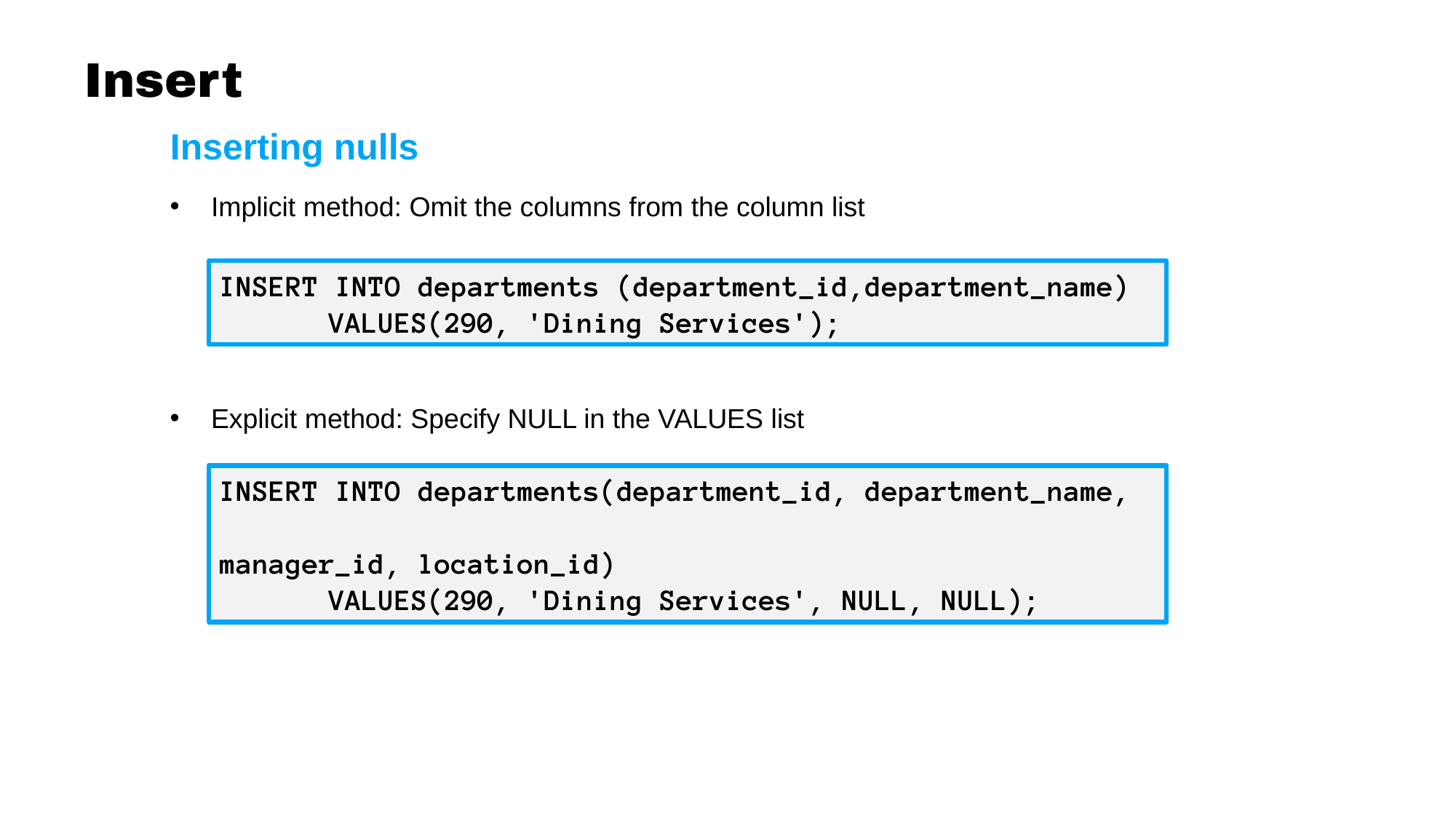

# Insert
Inserting nulls
Implicit method: Omit the columns from the column list
INSERT INTO departments (department_id,department_name)
	VALUES(290, 'Dining Services');
Explicit method: Specify NULL in the VALUES list
INSERT INTO departments(department_id, department_name, 								manager_id, location_id)
	VALUES(290, 'Dining Services', NULL, NULL);